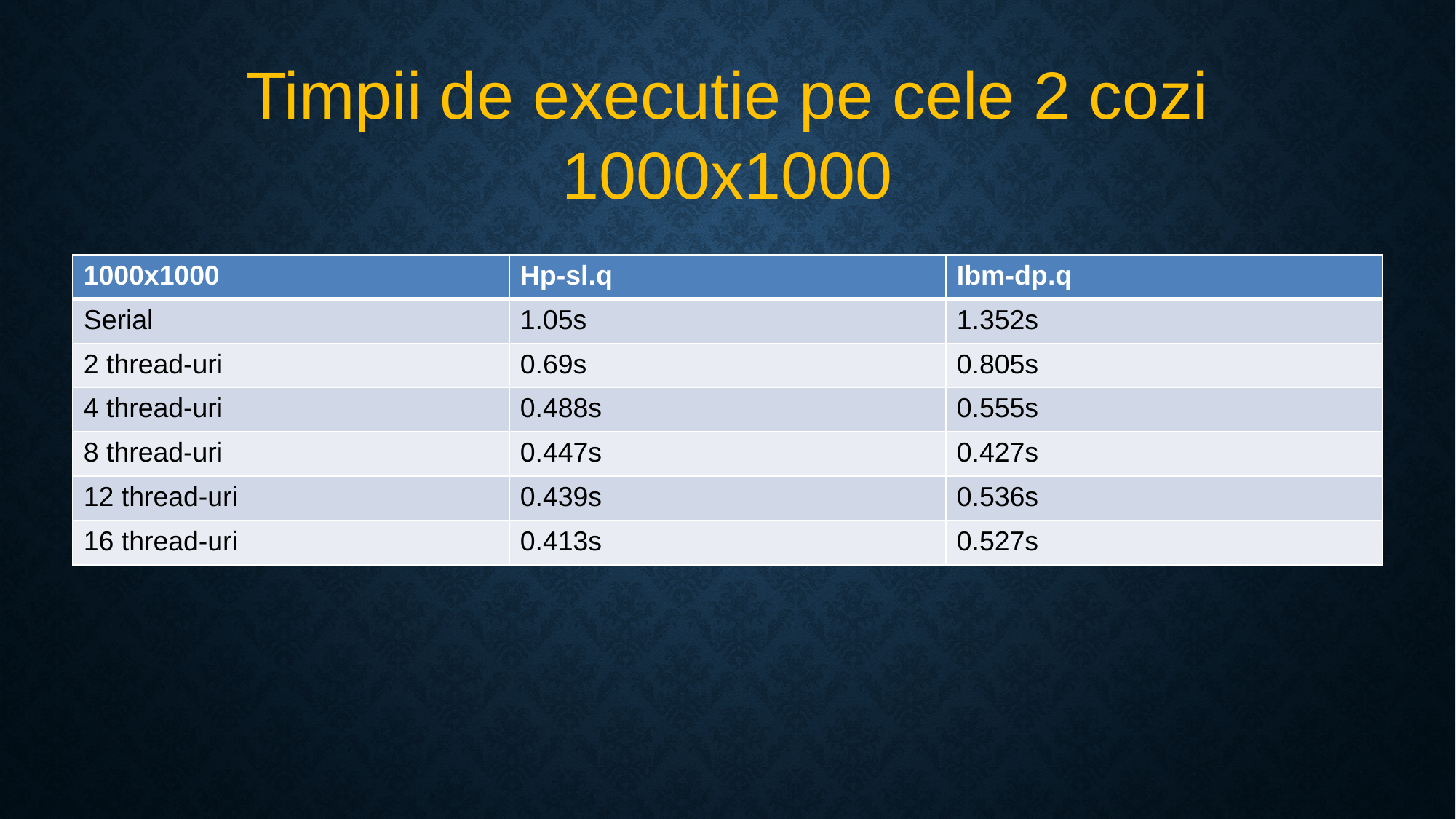

# Timpii de executie pe cele 2 cozi 1000x1000
| 1000x1000 | Hp-sl.q | Ibm-dp.q |
| --- | --- | --- |
| Serial | 1.05s | 1.352s |
| 2 thread-uri | 0.69s | 0.805s |
| 4 thread-uri | 0.488s | 0.555s |
| 8 thread-uri | 0.447s | 0.427s |
| 12 thread-uri | 0.439s | 0.536s |
| 16 thread-uri | 0.413s | 0.527s |